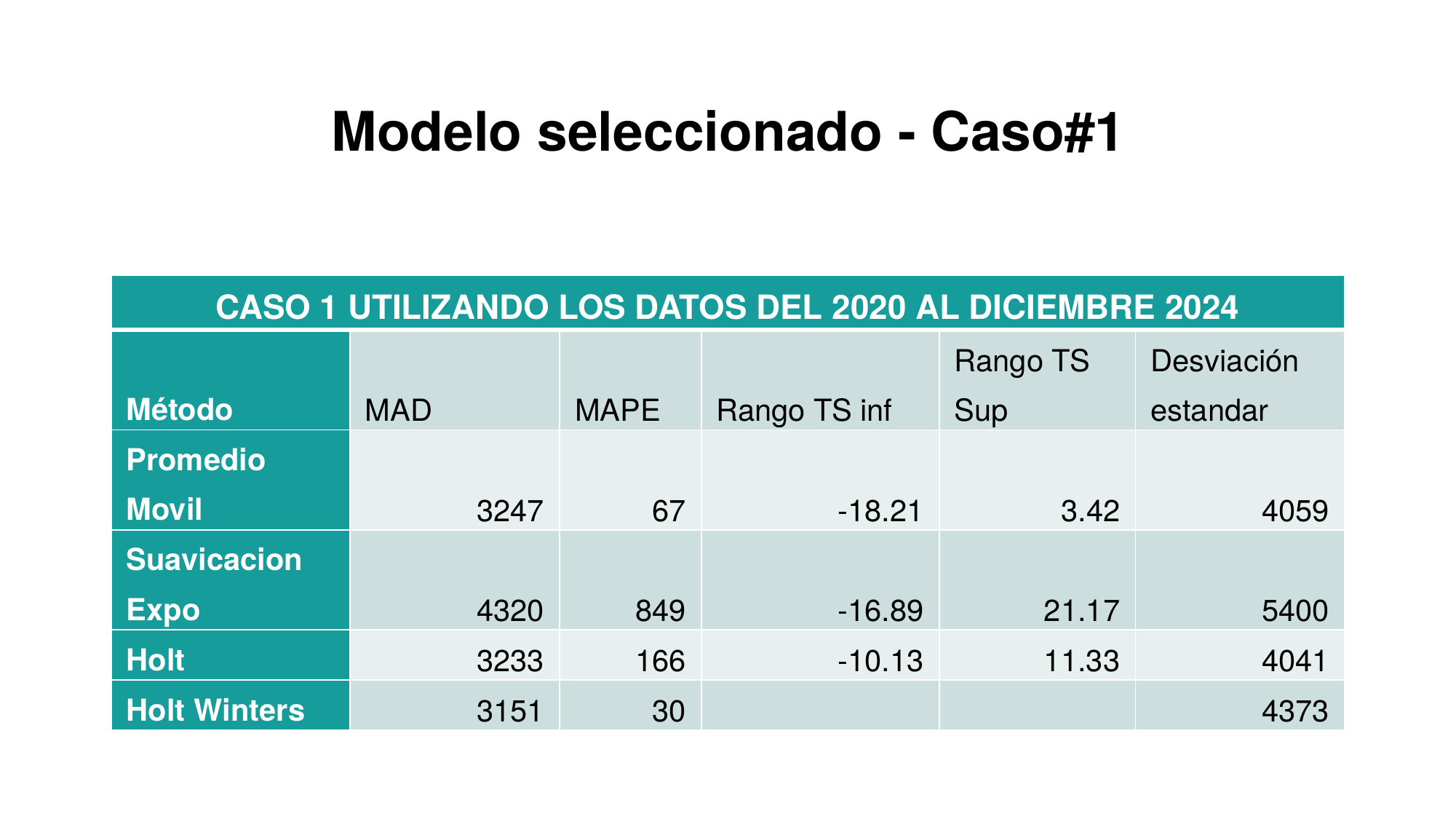

# Modelo seleccionado - Caso#1
| CASO 1 UTILIZANDO LOS DATOS DEL 2020 AL DICIEMBRE 2024 |  |  |  |  |  |
| --- | --- | --- | --- | --- | --- |
| Método | MAD | MAPE | Rango TS inf | Rango TS Sup | Desviación estandar |
| Promedio Movil | 3247 | 67 | -18.21 | 3.42 | 4059 |
| Suavicacion Expo | 4320 | 849 | -16.89 | 21.17 | 5400 |
| Holt | 3233 | 166 | -10.13 | 11.33 | 4041 |
| Holt Winters | 3151 | 30 |  |  | 4373 |